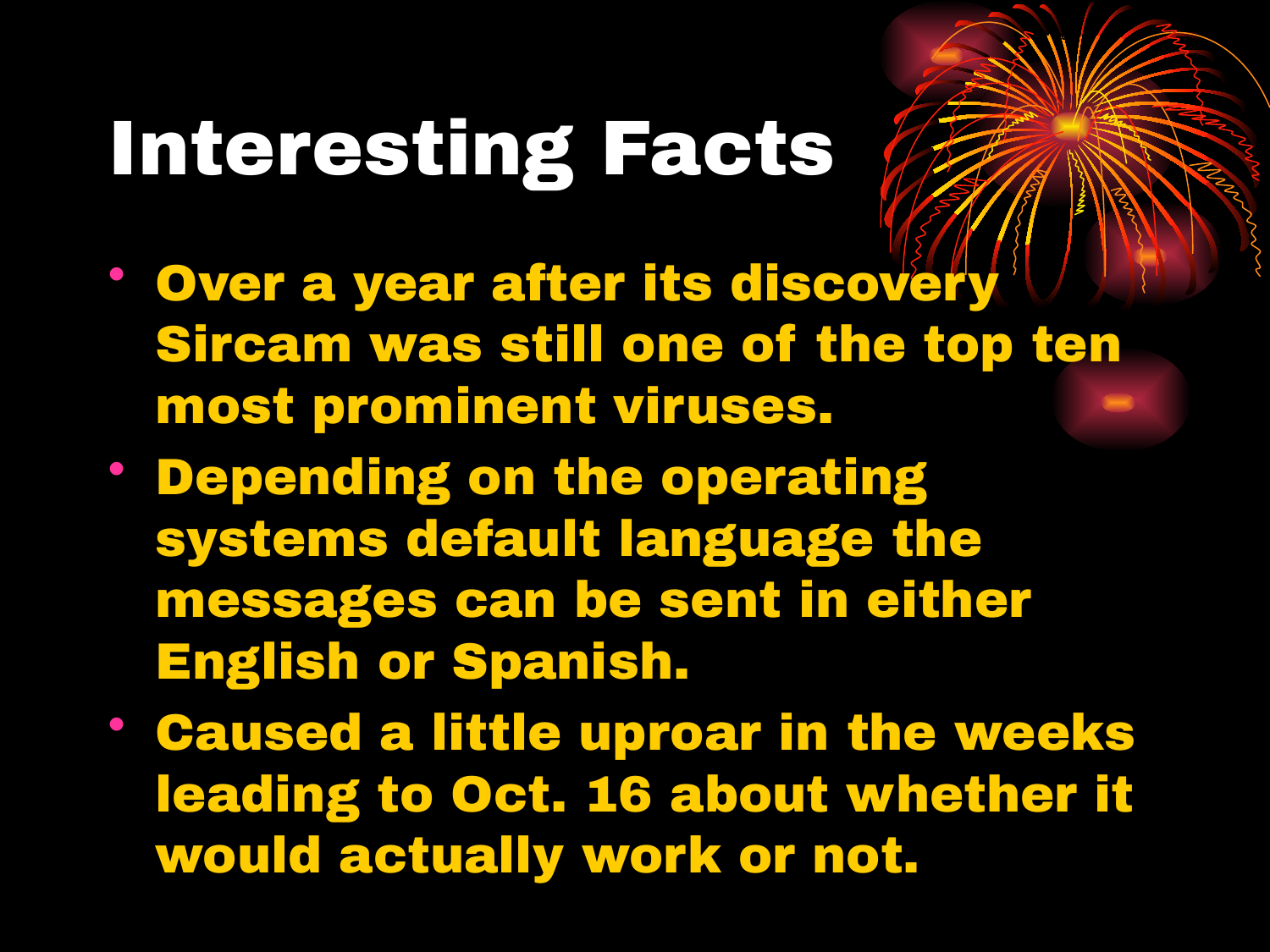

Interesting Facts
Over a year after its discovery Sircam was still one of the top ten most prominent viruses.
Depending on the operating systems default language the messages can be sent in either English or Spanish.
Caused a little uproar in the weeks leading to Oct. 16 about whether it would actually work or not.